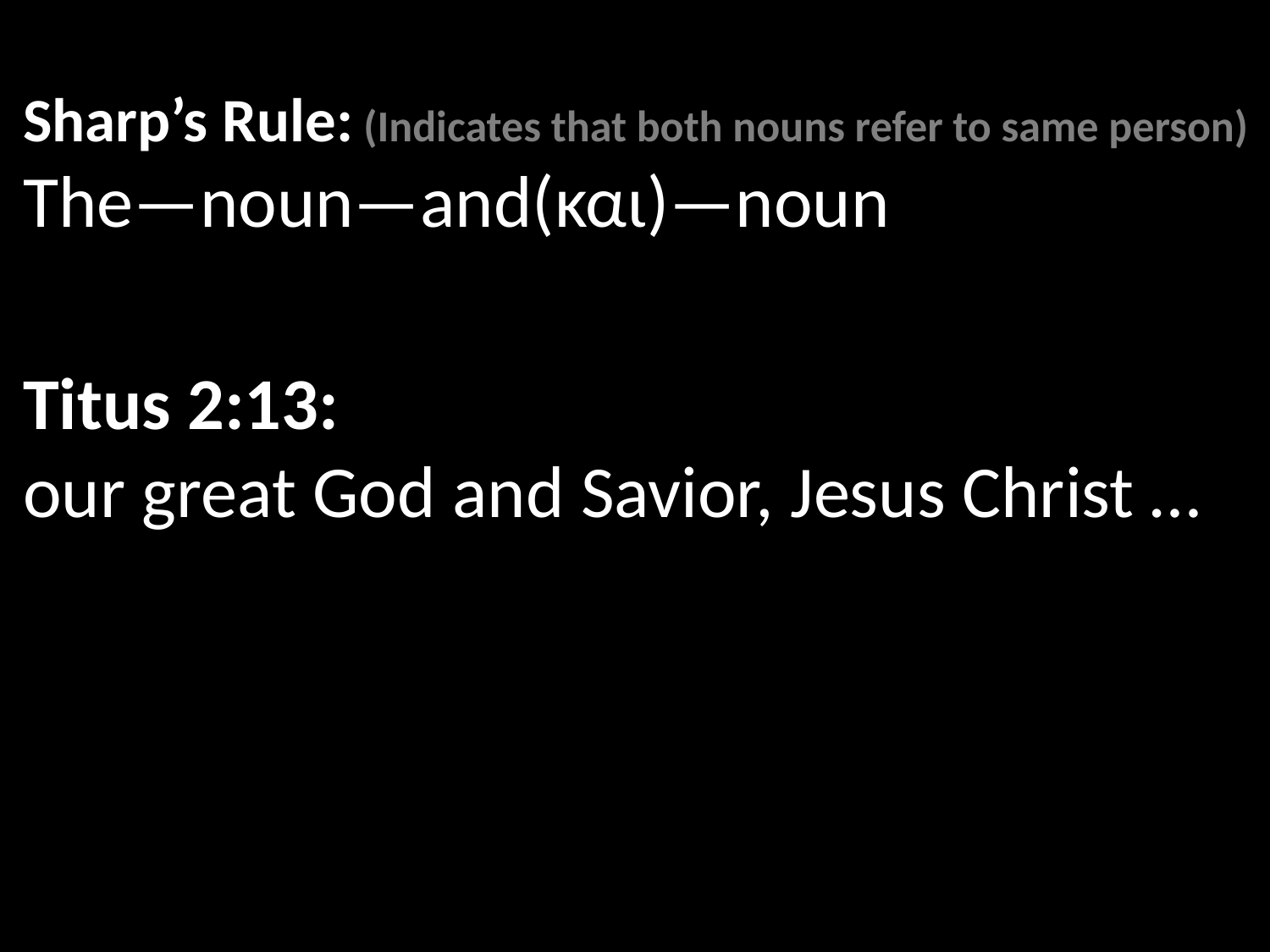

Sharp’s Rule: (Indicates that both nouns refer to same person)
The—noun—and(και)—noun

Titus 2:13:
our great God and Savior, Jesus Christ …